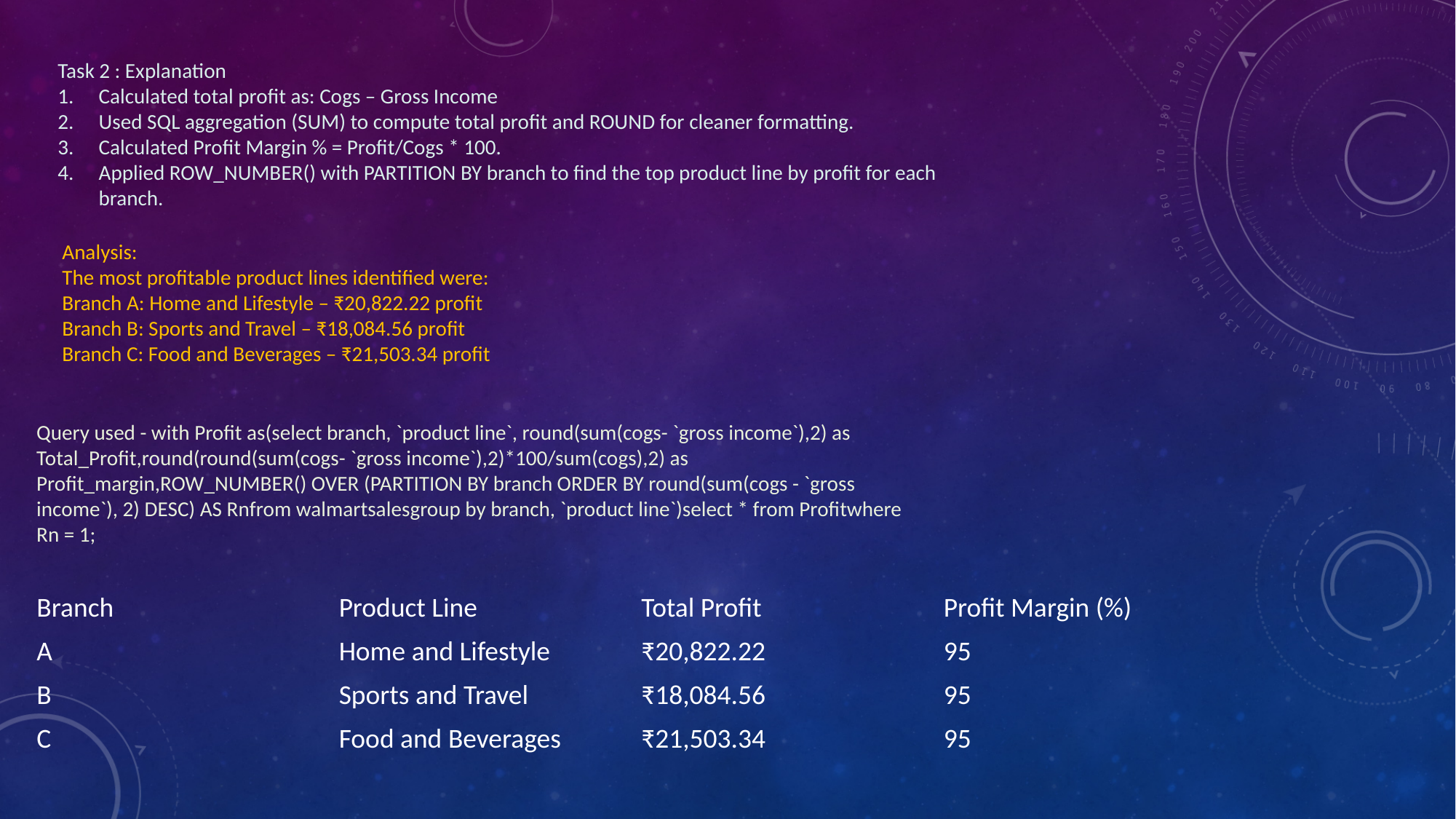

Task 2 : Explanation
Calculated total profit as: Cogs – Gross Income
Used SQL aggregation (SUM) to compute total profit and ROUND for cleaner formatting.
Calculated Profit Margin % = Profit/Cogs * 100.
Applied ROW_NUMBER() with PARTITION BY branch to find the top product line by profit for each branch.
Analysis:
The most profitable product lines identified were:
Branch A: Home and Lifestyle – ₹20,822.22 profit
Branch B: Sports and Travel – ₹18,084.56 profit
Branch C: Food and Beverages – ₹21,503.34 profit
Query used - with Profit as(select branch, `product line`, round(sum(cogs- `gross income`),2) as Total_Profit,round(round(sum(cogs- `gross income`),2)*100/sum(cogs),2) as Profit_margin,ROW_NUMBER() OVER (PARTITION BY branch ORDER BY round(sum(cogs - `gross income`), 2) DESC) AS Rnfrom walmartsalesgroup by branch, `product line`)select * from Profitwhere Rn = 1;
| Branch | Product Line | Total Profit | Profit Margin (%) |
| --- | --- | --- | --- |
| A | Home and Lifestyle | ₹20,822.22 | 95 |
| B | Sports and Travel | ₹18,084.56 | 95 |
| C | Food and Beverages | ₹21,503.34 | 95 |